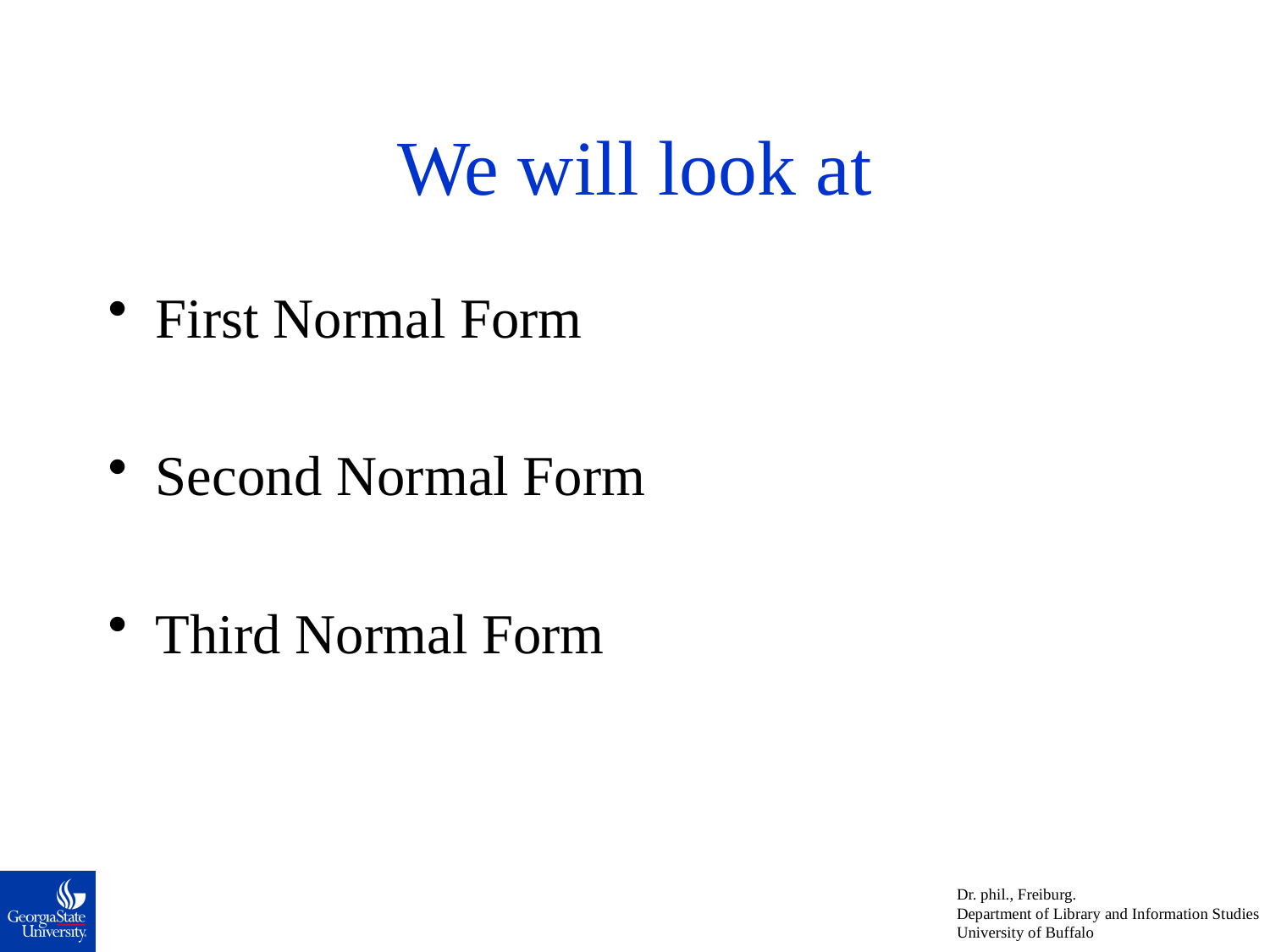

# We will look at
First Normal Form

Second Normal Form

Third Normal Form